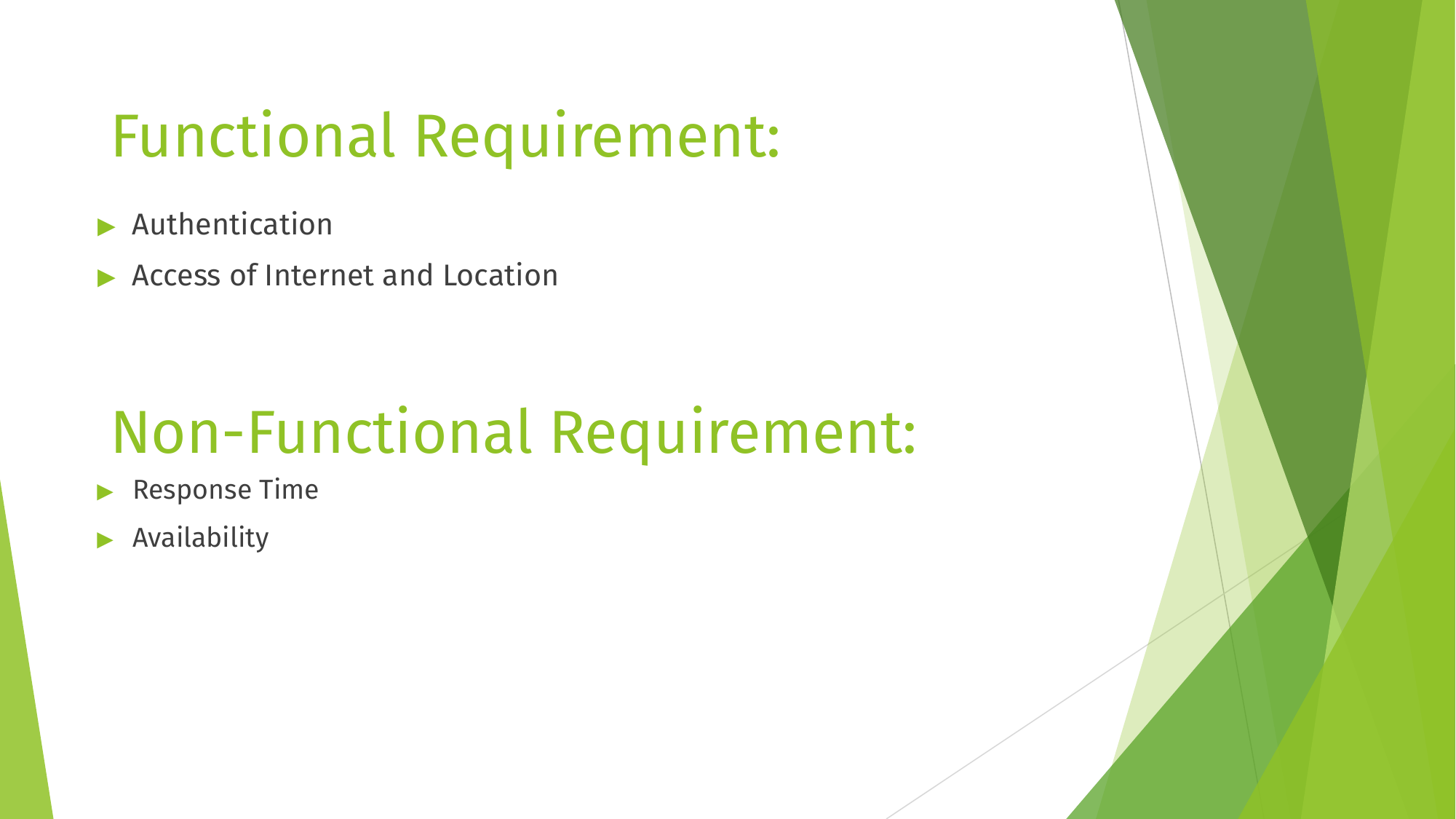

Functional Requirement:
Authentication
Access of Internet and Location
# Non-Functional Requirement:
Response Time
Availability